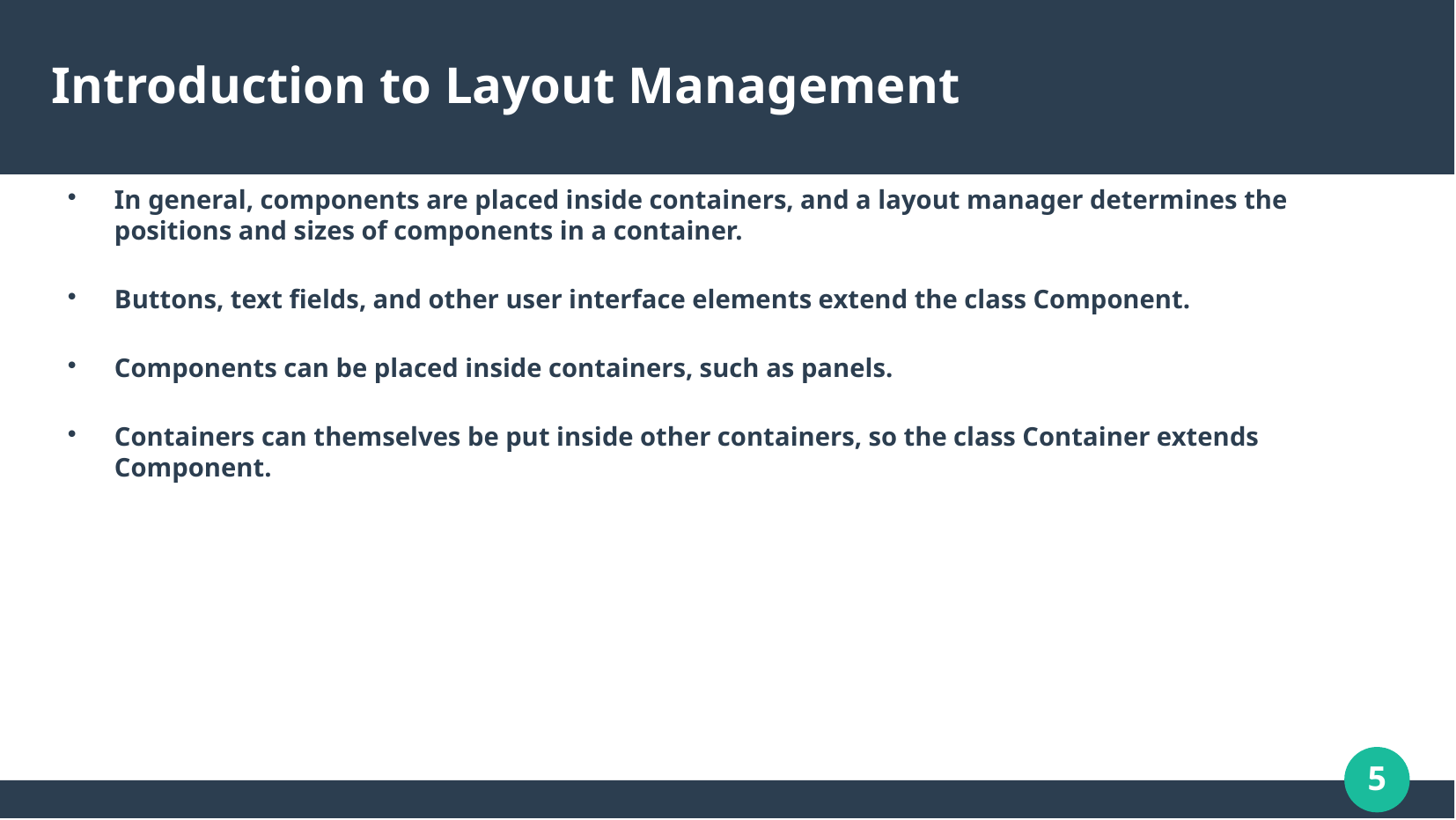

# Introduction to Layout Management
In general, components are placed inside containers, and a layout manager determines the positions and sizes of components in a container.
Buttons, text fields, and other user interface elements extend the class Component.
Components can be placed inside containers, such as panels.
Containers can themselves be put inside other containers, so the class Container extends Component.